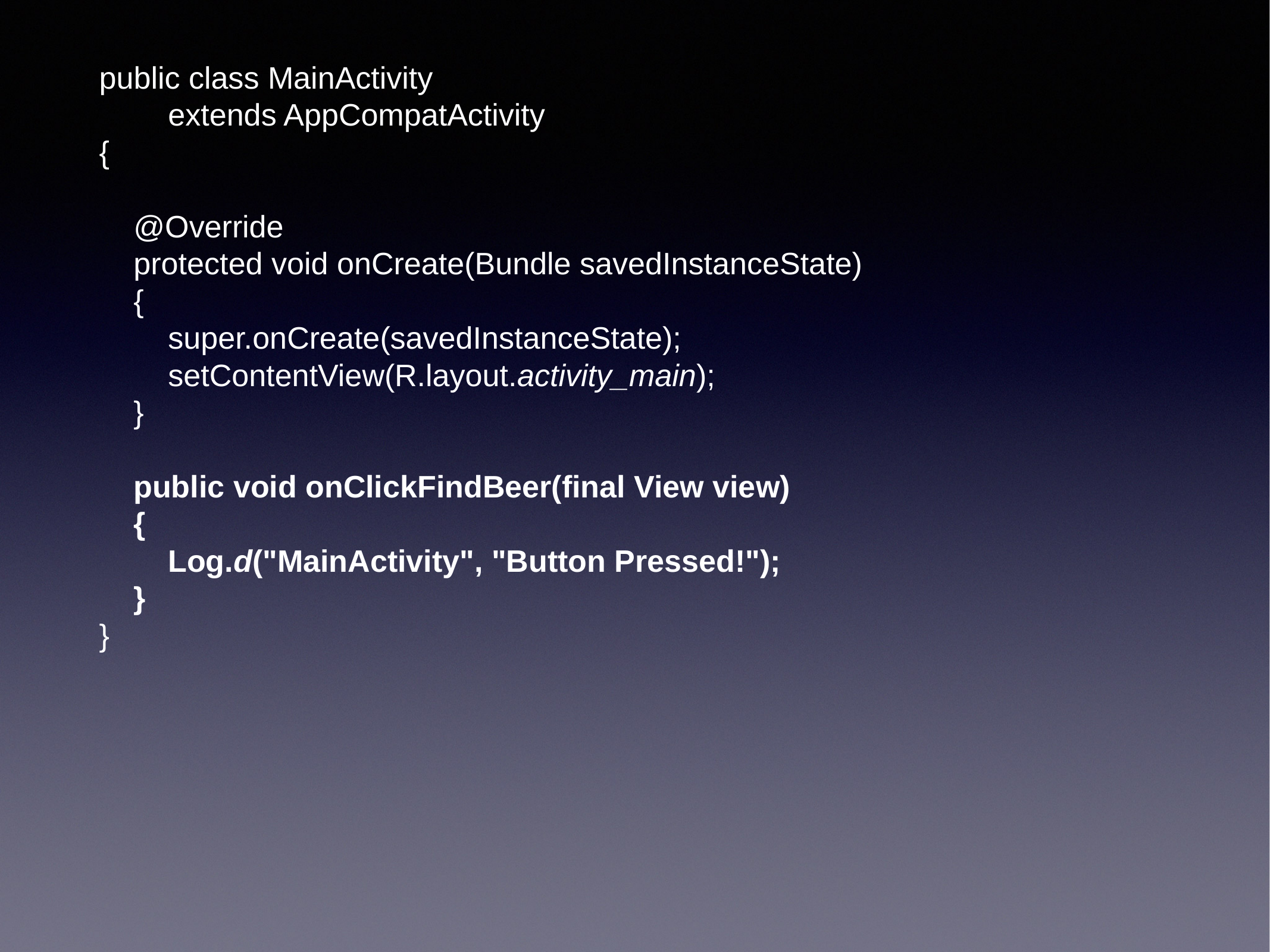

public class MainActivity
        extends AppCompatActivity
{
    @Override
    protected void onCreate(Bundle savedInstanceState)
    {
        super.onCreate(savedInstanceState);
        setContentView(R.layout.activity_main);
    }
    public void onClickFindBeer(final View view)
    {
        Log.d("MainActivity", "Button Pressed!");
    }
}